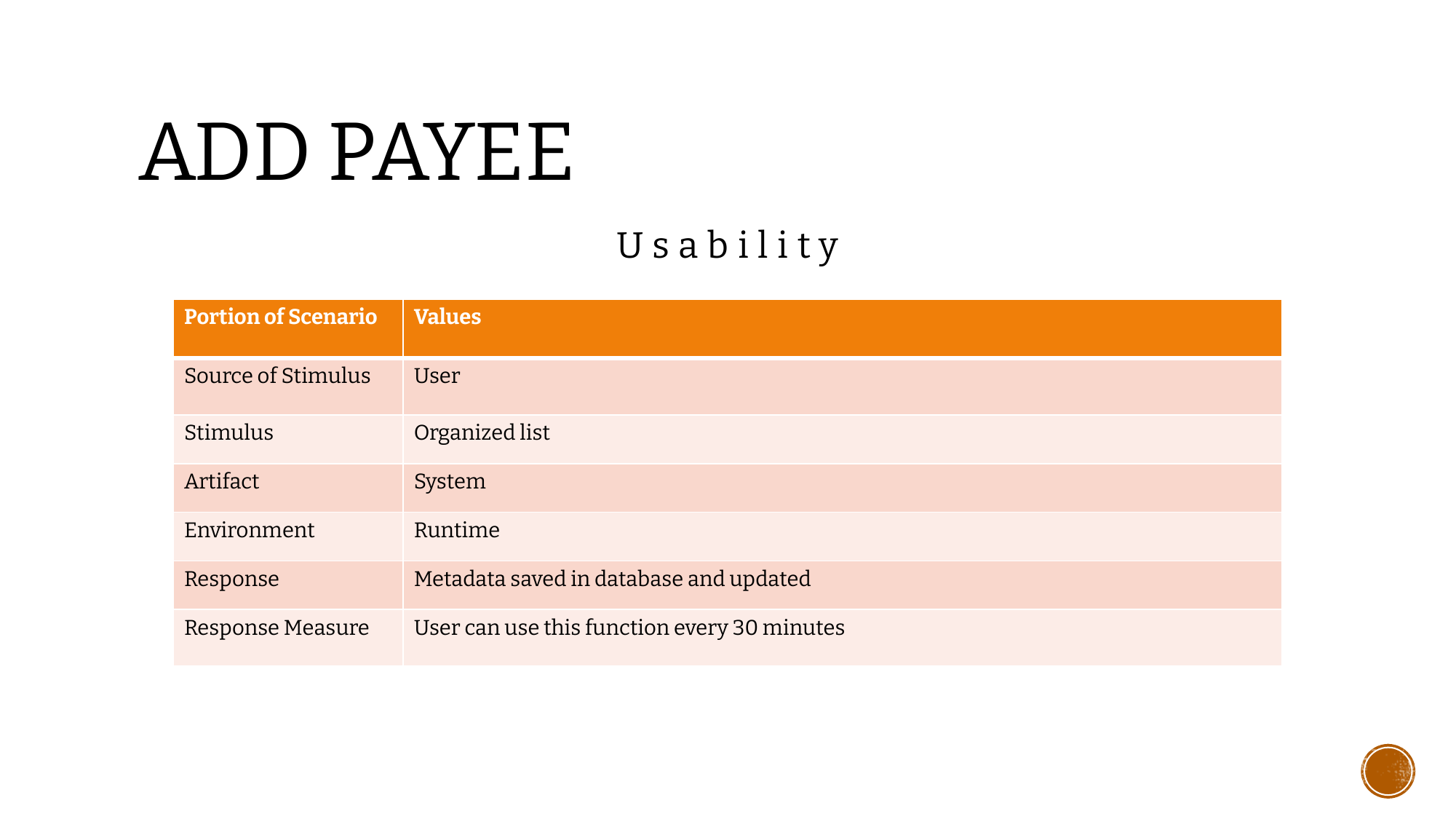

# Add payee
Usability
| Portion of Scenario | Values |
| --- | --- |
| Source of Stimulus | User |
| Stimulus | Organized list |
| Artifact | System |
| Environment | Runtime |
| Response | Metadata saved in database and updated |
| Response Measure | User can use this function every 30 minutes |